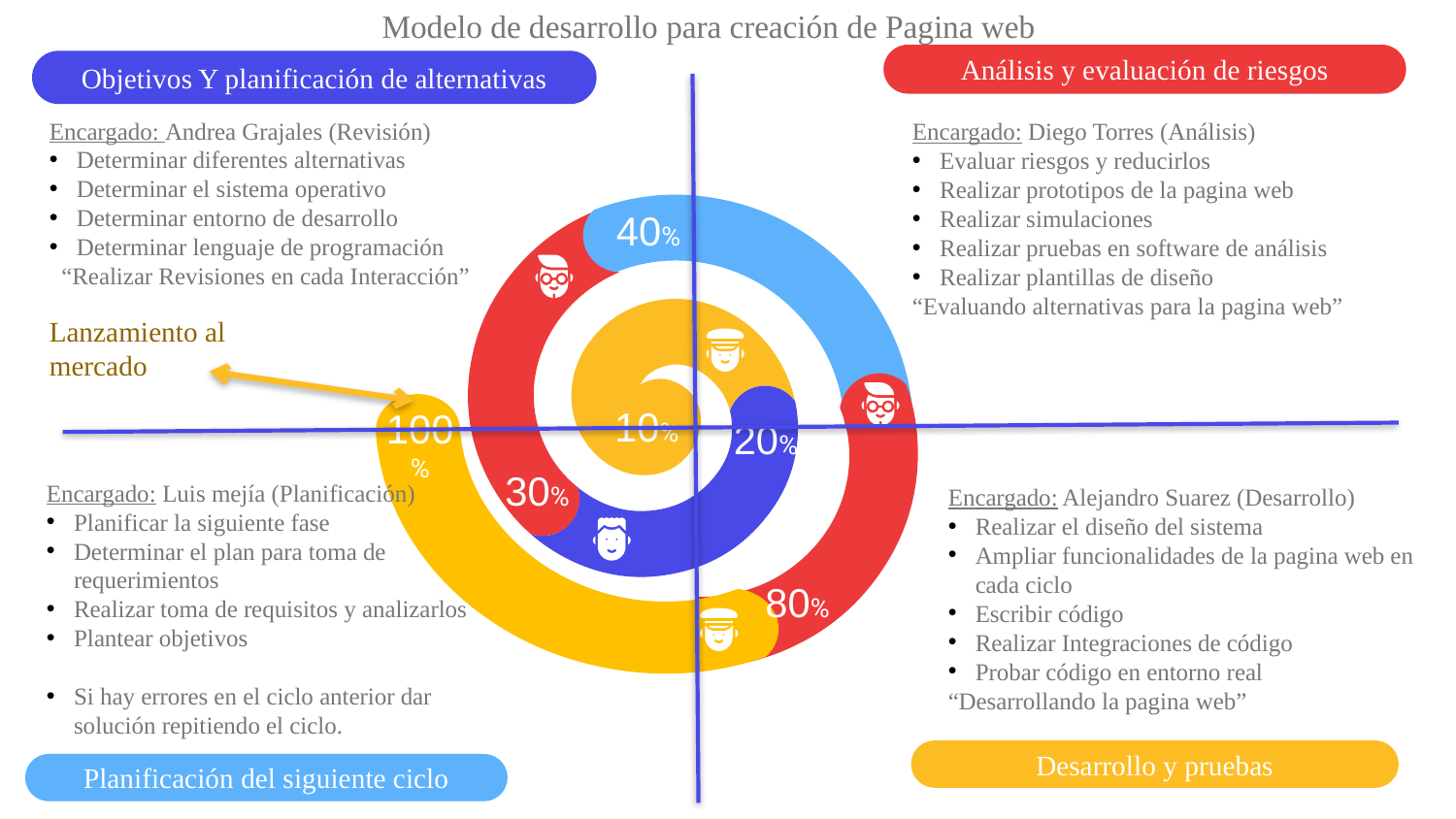

# Modelo de desarrollo para creación de Pagina web
Análisis y evaluación de riesgos
Objetivos Y planificación de alternativas
Encargado: Andrea Grajales (Revisión)
Determinar diferentes alternativas
Determinar el sistema operativo
Determinar entorno de desarrollo
Determinar lenguaje de programación
  “Realizar Revisiones en cada Interacción”

Encargado: Diego Torres (Análisis)
Evaluar riesgos y reducirlos
Realizar prototipos de la pagina web
Realizar simulaciones
Realizar pruebas en software de análisis
Realizar plantillas de diseño
“Evaluando alternativas para la pagina web”

40%

30%

10%
Lanzamiento al mercado

20%

100%
Encargado: Luis mejía (Planificación)
Planificar la siguiente fase
Determinar el plan para toma de requerimientos
Realizar toma de requisitos y analizarlos
Plantear objetivos

Si hay errores en el ciclo anterior dar solución repitiendo el ciclo.

Encargado: Alejandro Suarez (Desarrollo)
Realizar el diseño del sistema
Ampliar funcionalidades de la pagina web en cada ciclo
Escribir código
Realizar Integraciones de código
Probar código en entorno real
“Desarrollando la pagina web”

80%

Desarrollo y pruebas
Planificación del siguiente ciclo